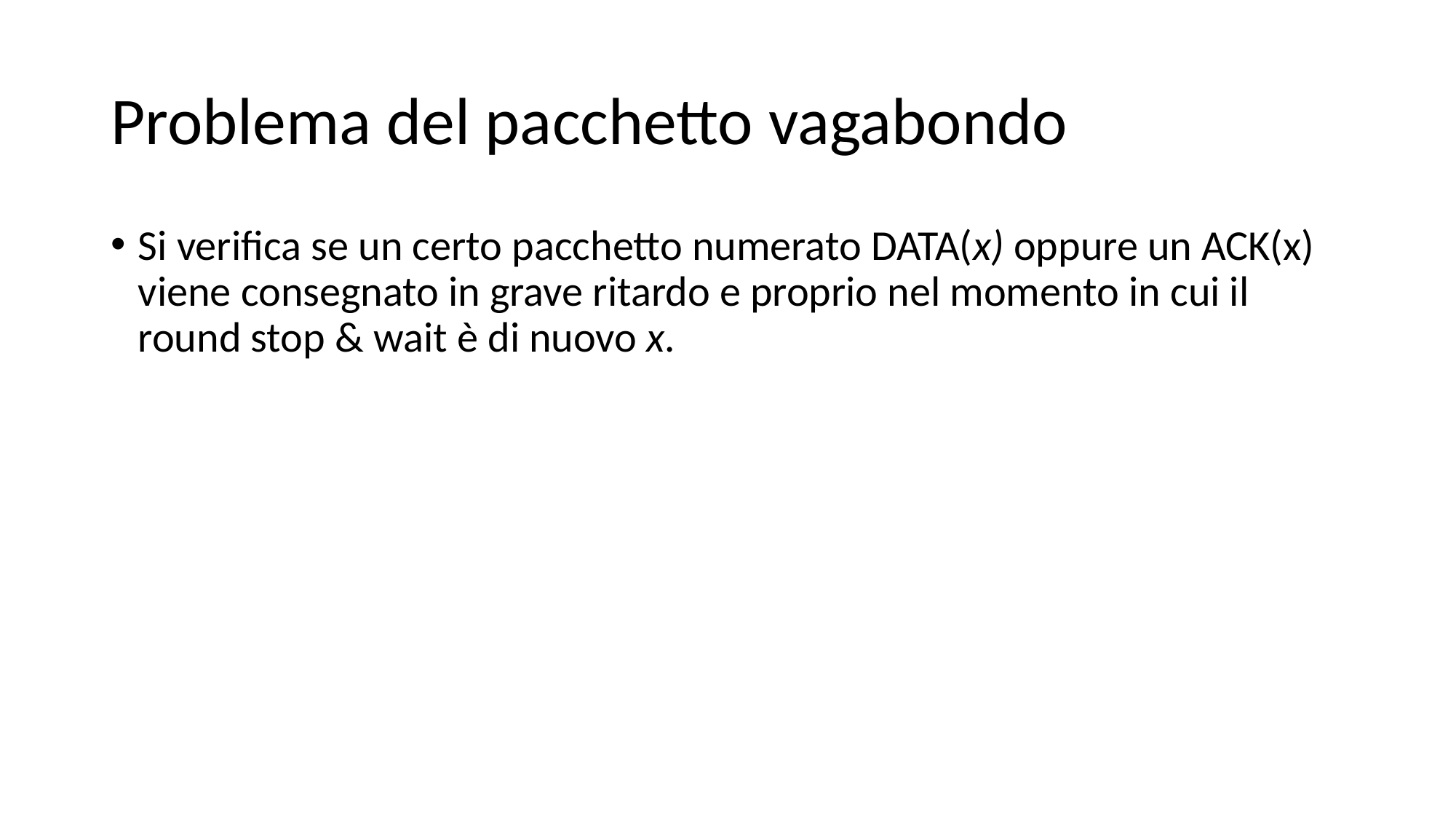

# Problema del pacchetto vagabondo
Si verifica se un certo pacchetto numerato DATA(x) oppure un ACK(x) viene consegnato in grave ritardo e proprio nel momento in cui il round stop & wait è di nuovo x.